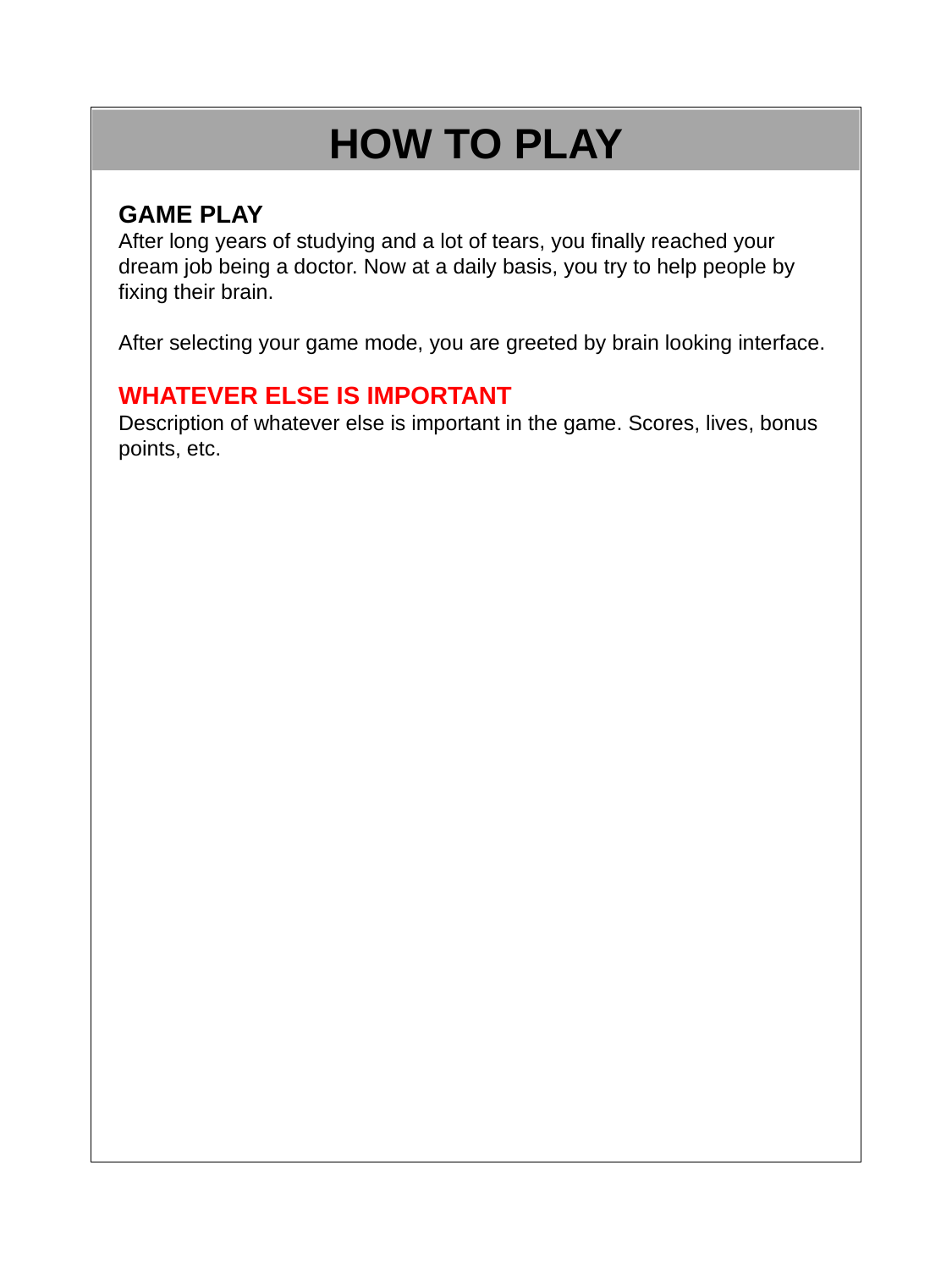

HOW TO PLAY
GAME PLAY
After long years of studying and a lot of tears, you finally reached your dream job being a doctor. Now at a daily basis, you try to help people by fixing their brain.

After selecting your game mode, you are greeted by brain looking interface.

WHATEVER ELSE IS IMPORTANT
Description of whatever else is important in the game. Scores, lives, bonus points, etc.